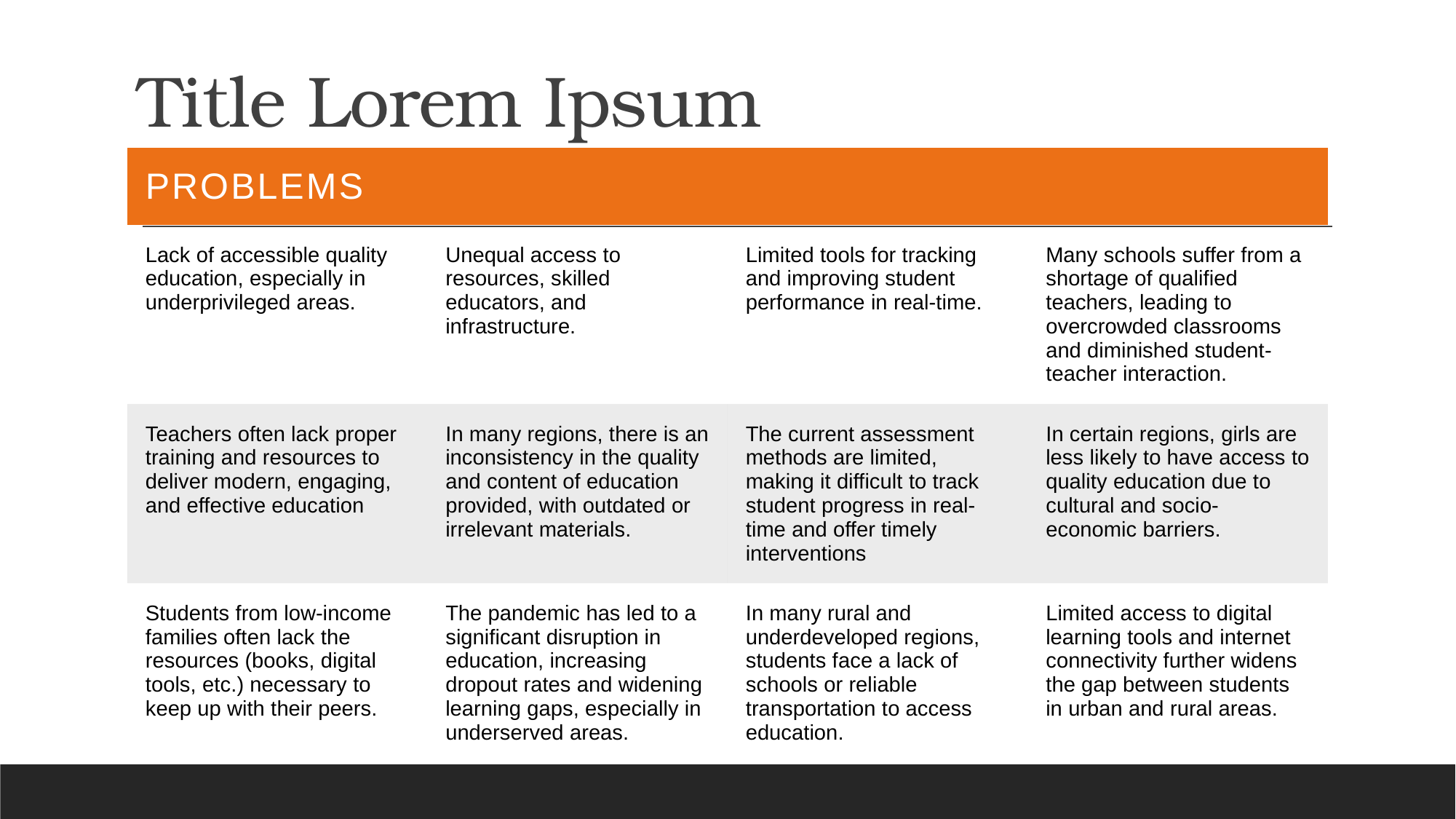

# Title Lorem Ipsum
| Problems |  |  |  |
| --- | --- | --- | --- |
| Lack of accessible quality education, especially in underprivileged areas. | Unequal access to resources, skilled educators, and infrastructure. | Limited tools for tracking and improving student performance in real-time. | Many schools suffer from a shortage of qualified teachers, leading to overcrowded classrooms and diminished student-teacher interaction. |
| Teachers often lack proper training and resources to deliver modern, engaging, and effective education | In many regions, there is an inconsistency in the quality and content of education provided, with outdated or irrelevant materials. | The current assessment methods are limited, making it difficult to track student progress in real-time and offer timely interventions | In certain regions, girls are less likely to have access to quality education due to cultural and socio-economic barriers. |
| Students from low-income families often lack the resources (books, digital tools, etc.) necessary to keep up with their peers. | The pandemic has led to a significant disruption in education, increasing dropout rates and widening learning gaps, especially in underserved areas. | In many rural and underdeveloped regions, students face a lack of schools or reliable transportation to access education. | Limited access to digital learning tools and internet connectivity further widens the gap between students in urban and rural areas. |